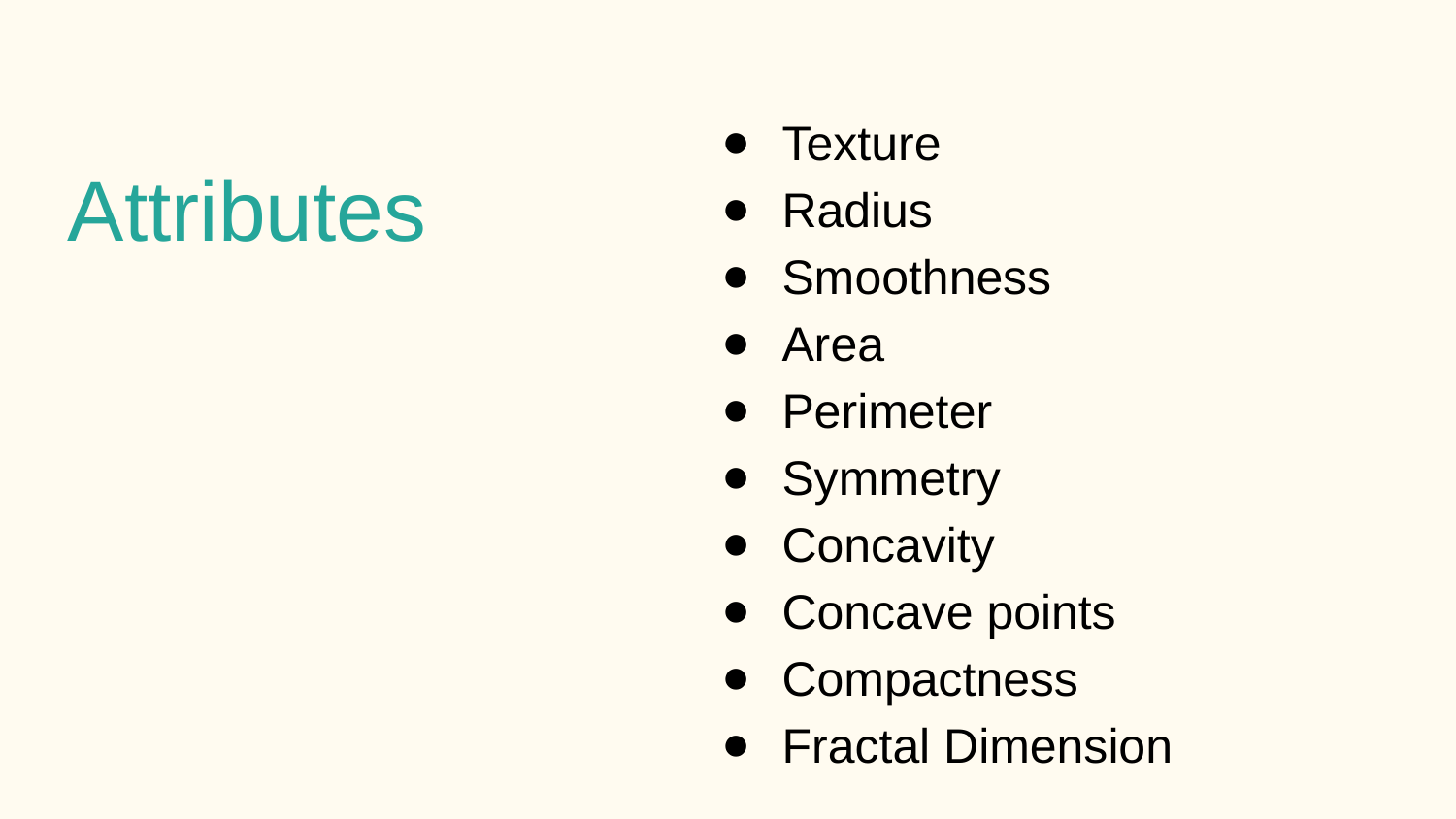

Texture
Radius
Smoothness
Area
Perimeter
Symmetry
Concavity
Concave points
Compactness
Fractal Dimension

Attributes